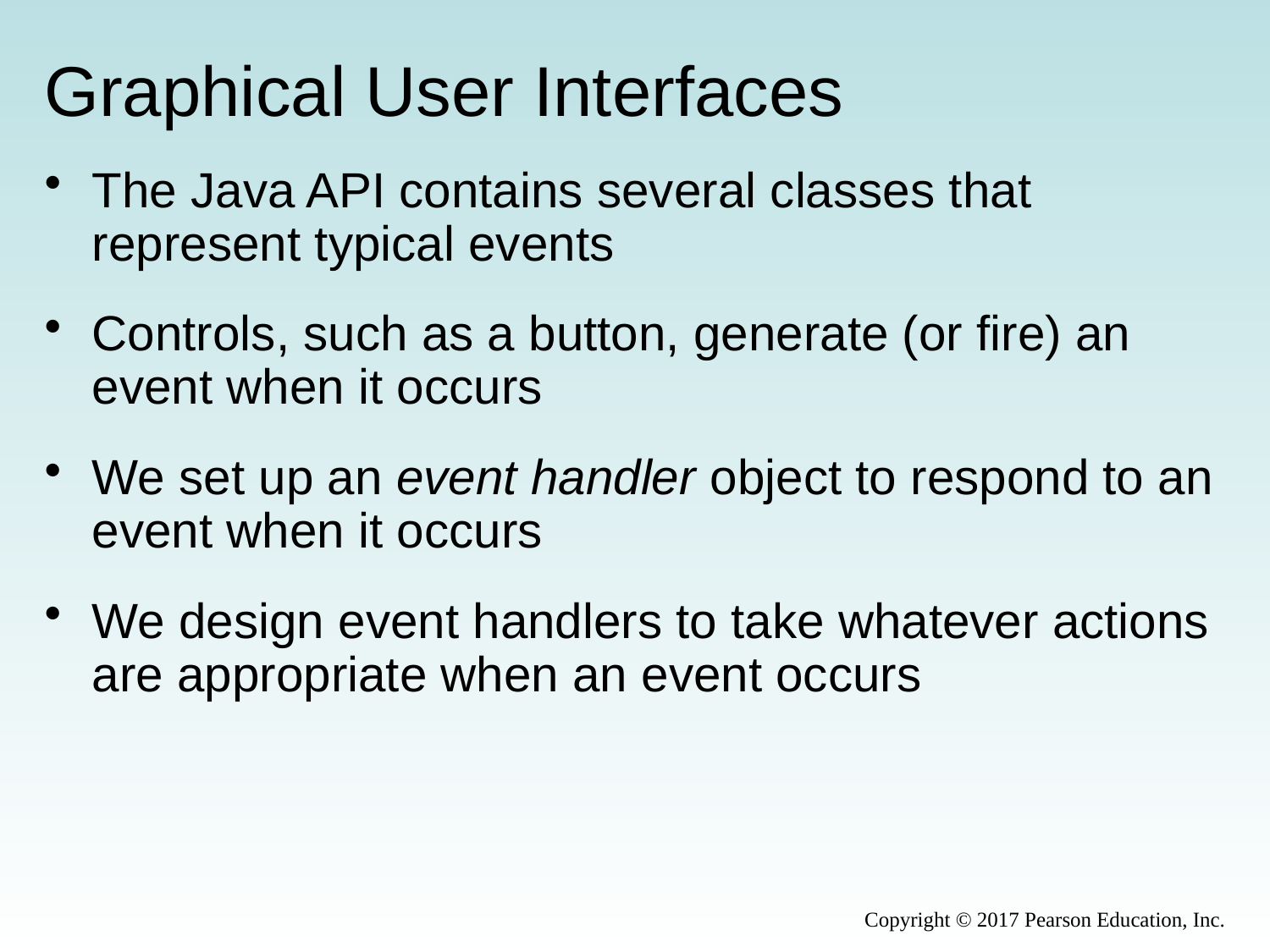

# Graphical User Interfaces
The Java API contains several classes that represent typical events
Controls, such as a button, generate (or fire) an event when it occurs
We set up an event handler object to respond to an event when it occurs
We design event handlers to take whatever actions are appropriate when an event occurs
Copyright © 2017 Pearson Education, Inc.